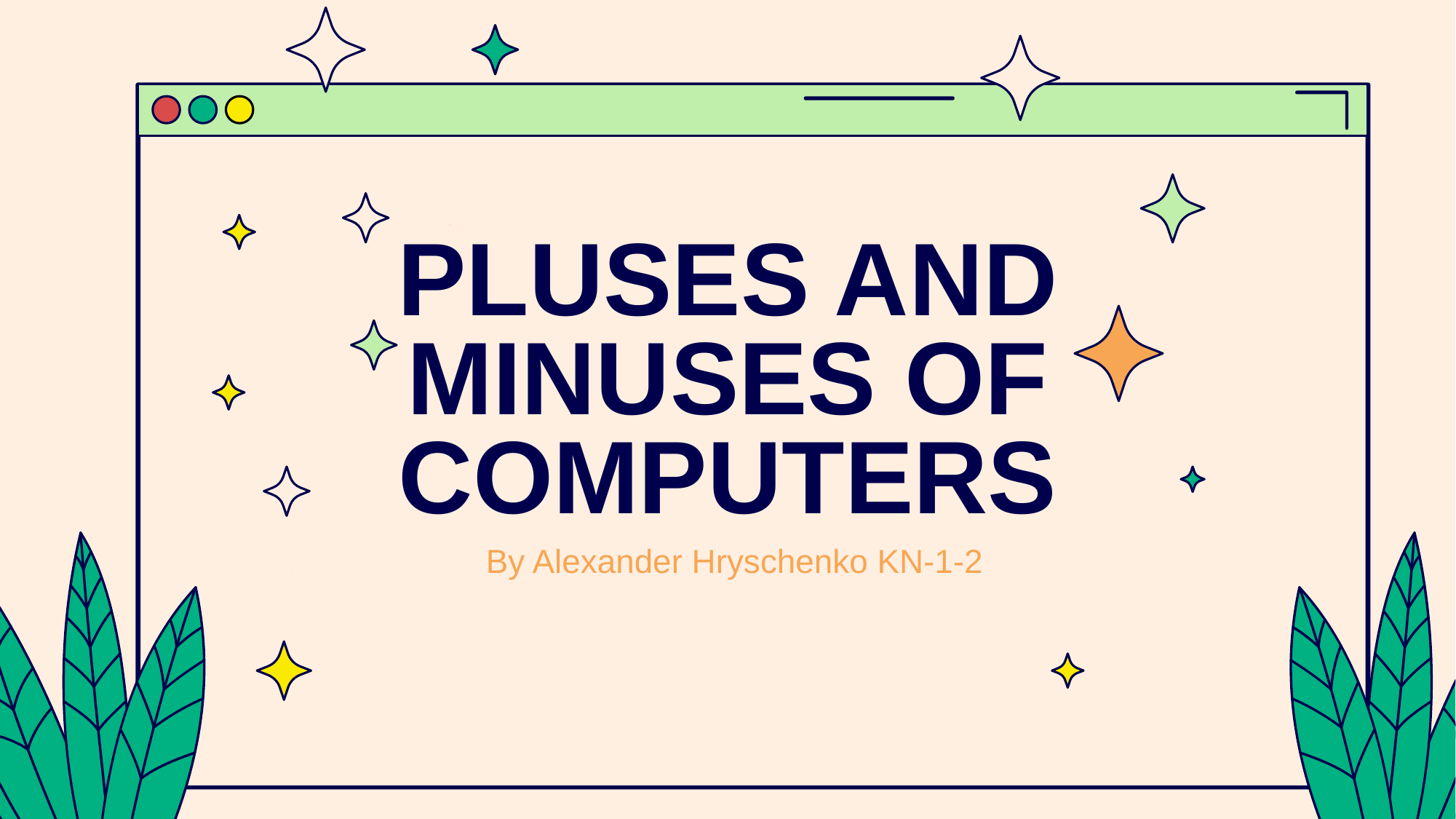

# PLUSES AND MINUSES OF COMPUTERS
By Alexander Hryschenko KN-1-2